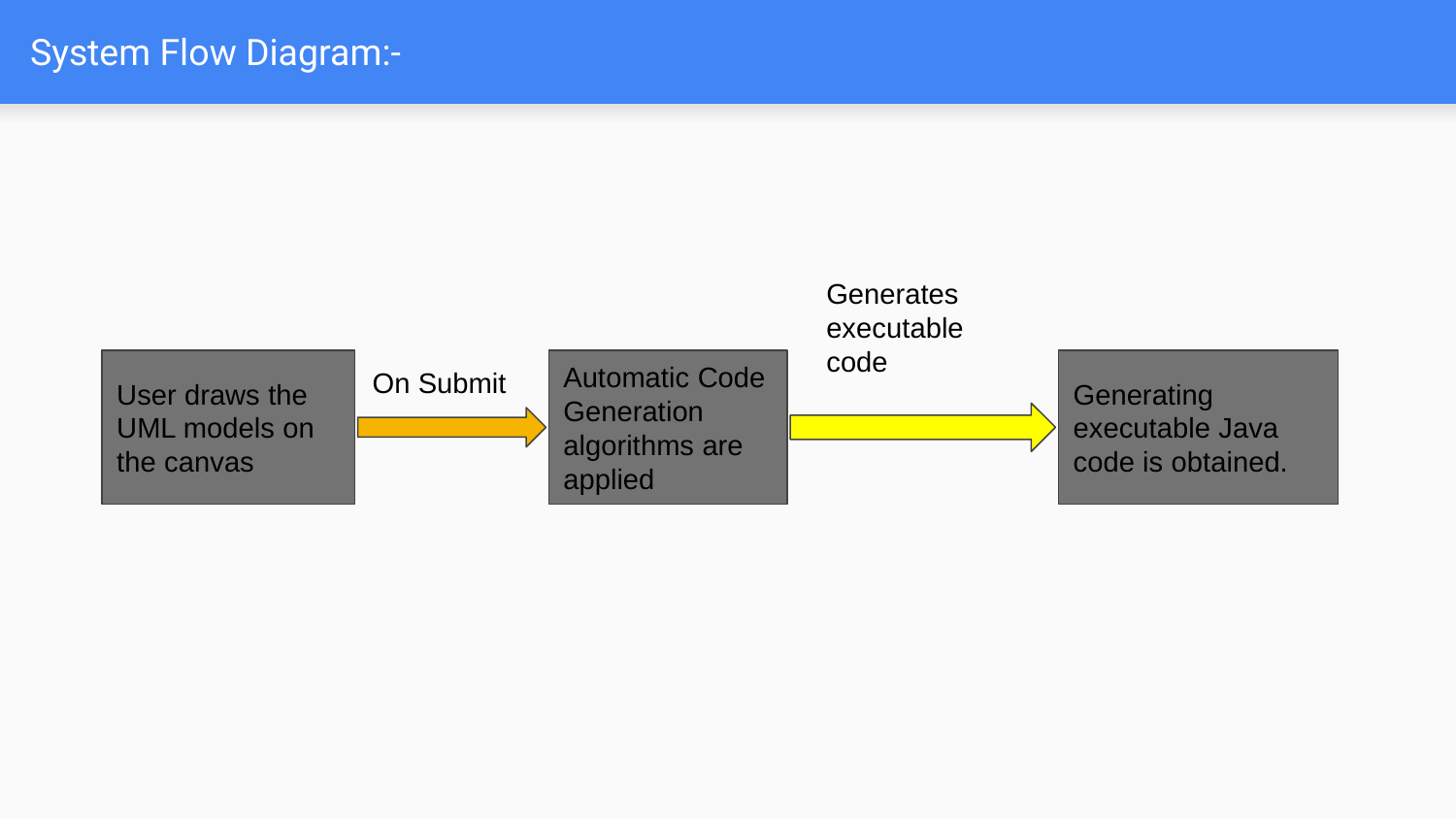

# System Flow Diagram:-
Generates executable code
User draws the UML models on the canvas
On Submit
Automatic Code Generation algorithms are applied
Generating executable Java code is obtained.